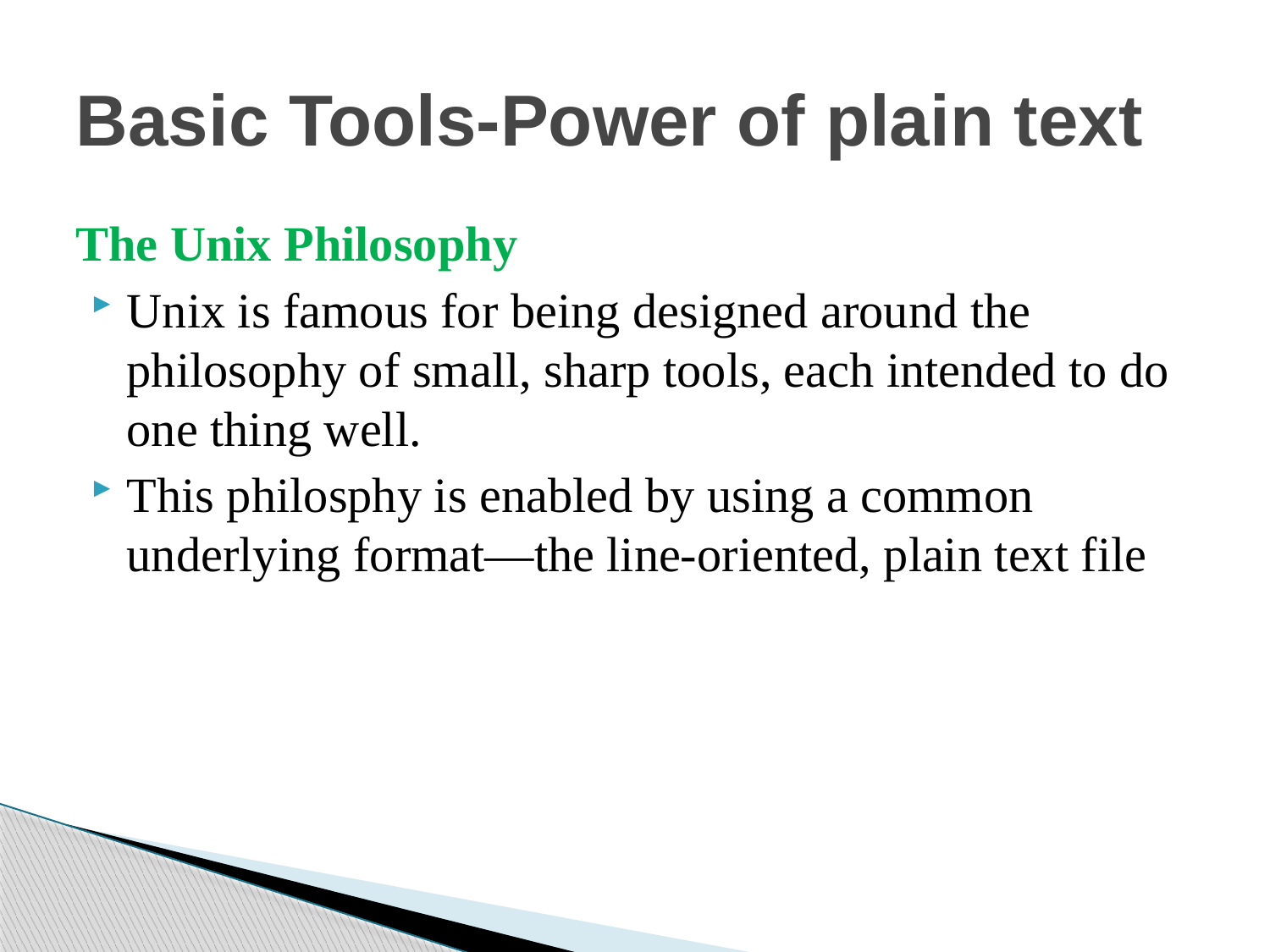

# Basic Tools-Power of plain text
The Unix Philosophy
Unix is famous for being designed around the philosophy of small, sharp tools, each intended to do one thing well.
This philosphy is enabled by using a common underlying format—the line-oriented, plain text file